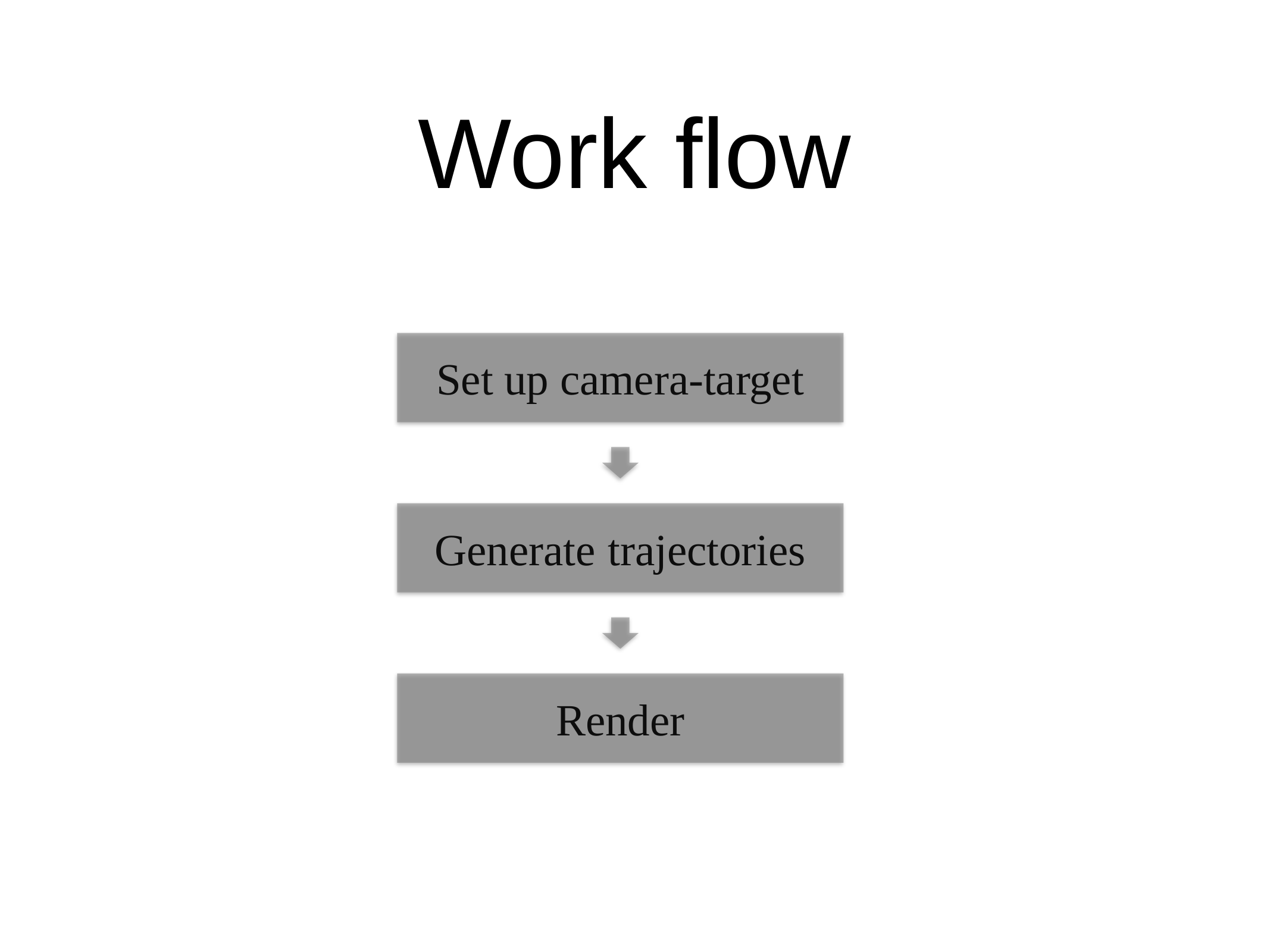

# Work flow

Set up camera-target

Generate trajectories

Render